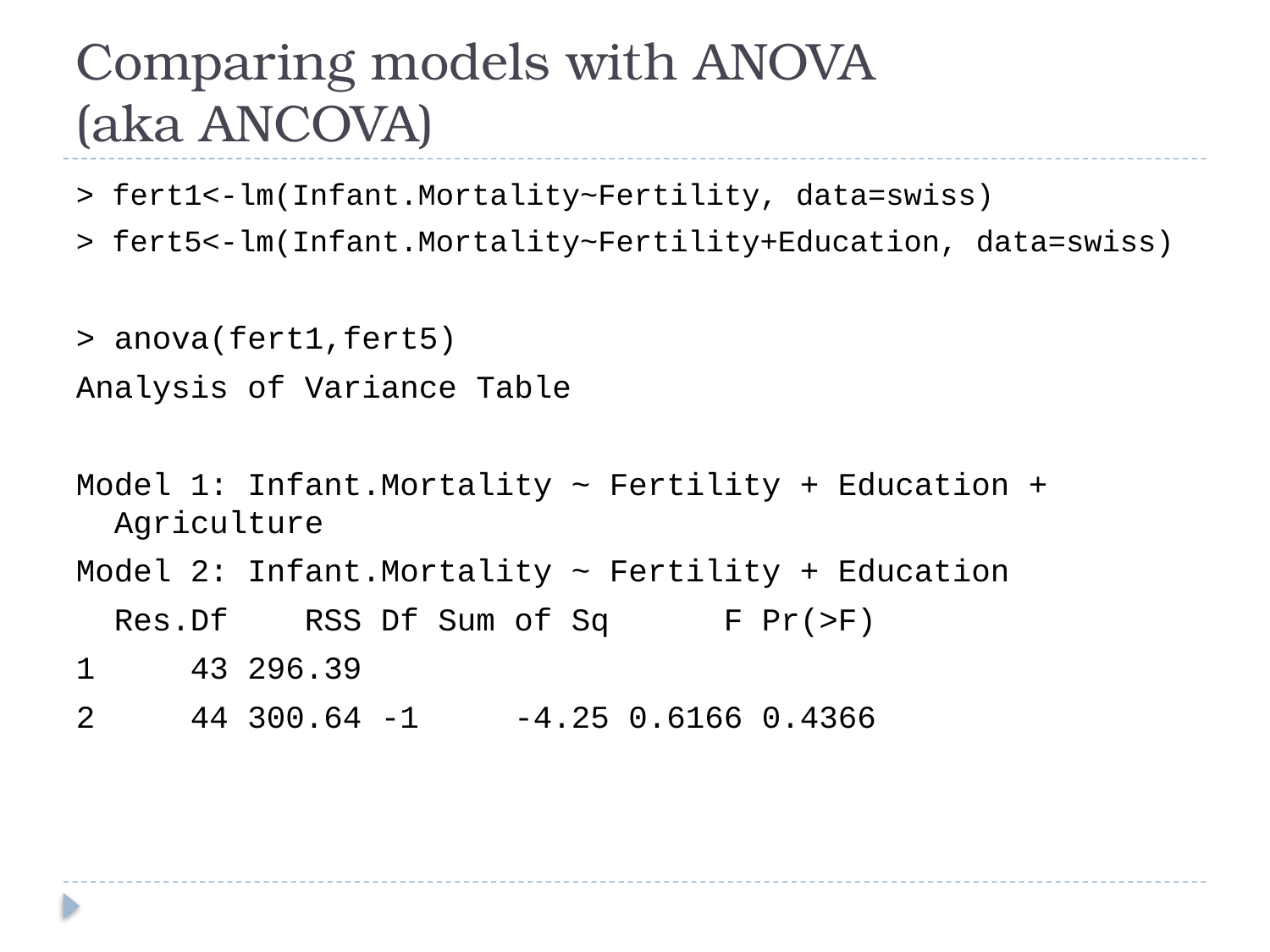

# Comparing models with ANOVA (aka ANCOVA)
> fert1<-lm(Infant.Mortality~Fertility, data=swiss)
> fert5<-lm(Infant.Mortality~Fertility+Education, data=swiss)

> anova(fert1,fert5)
Analysis of Variance Table

Model 1: Infant.Mortality ~ Fertility + Education + Agriculture
Model 2: Infant.Mortality ~ Fertility + Education
  Res.Df    RSS Df Sum of Sq      F Pr(>F)
1     43 296.39
2     44 300.64 -1     -4.25 0.6166 0.4366